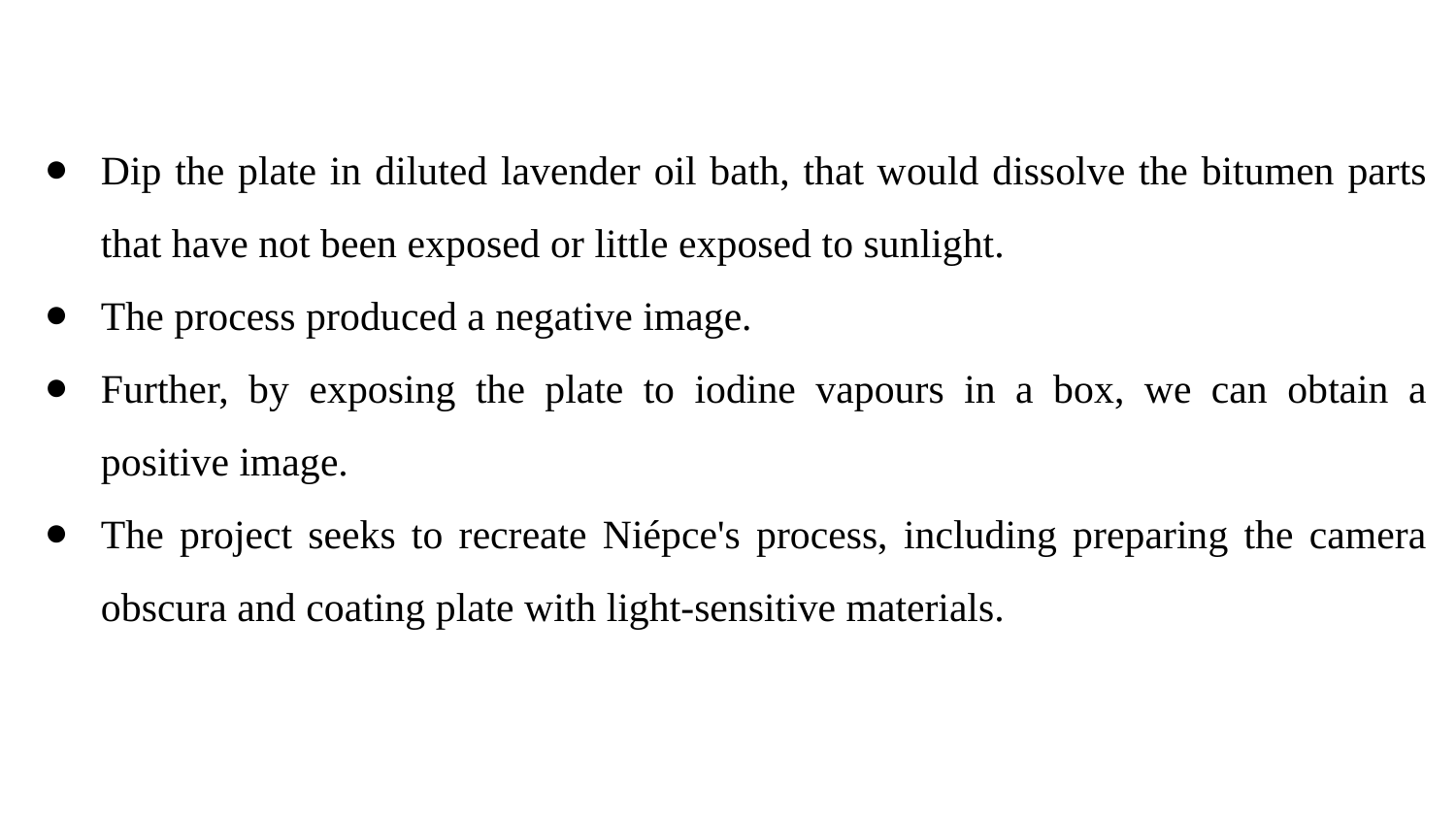

Dip the plate in diluted lavender oil bath, that would dissolve the bitumen parts that have not been exposed or little exposed to sunlight.
The process produced a negative image.
Further, by exposing the plate to iodine vapours in a box, we can obtain a positive image.
The project seeks to recreate Niépce's process, including preparing the camera obscura and coating plate with light-sensitive materials.